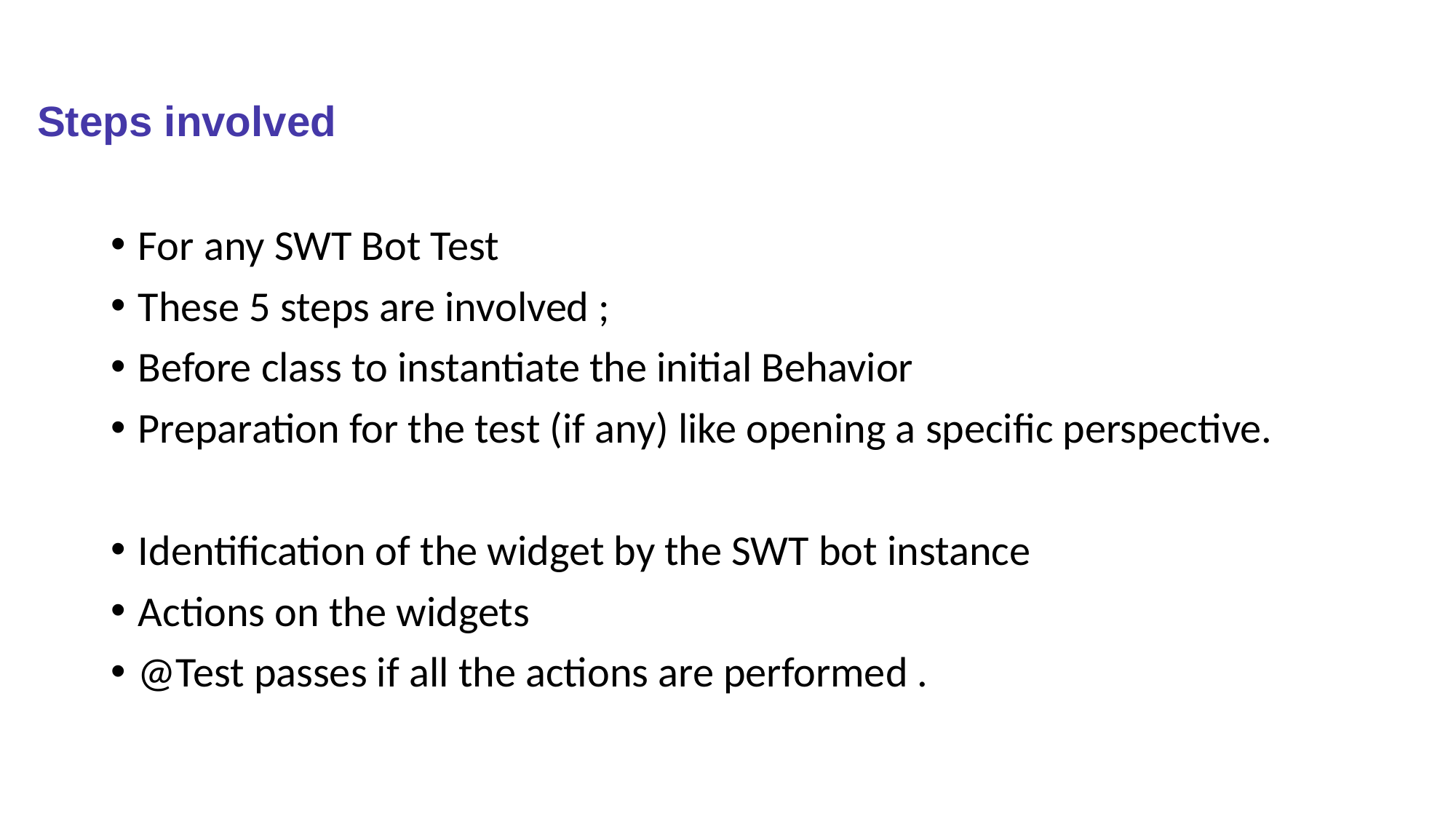

# Steps involved
For any SWT Bot Test
These 5 steps are involved ;
Before class to instantiate the initial Behavior
Preparation for the test (if any) like opening a specific perspective.

Identification of the widget by the SWT bot instance
Actions on the widgets
@Test passes if all the actions are performed .